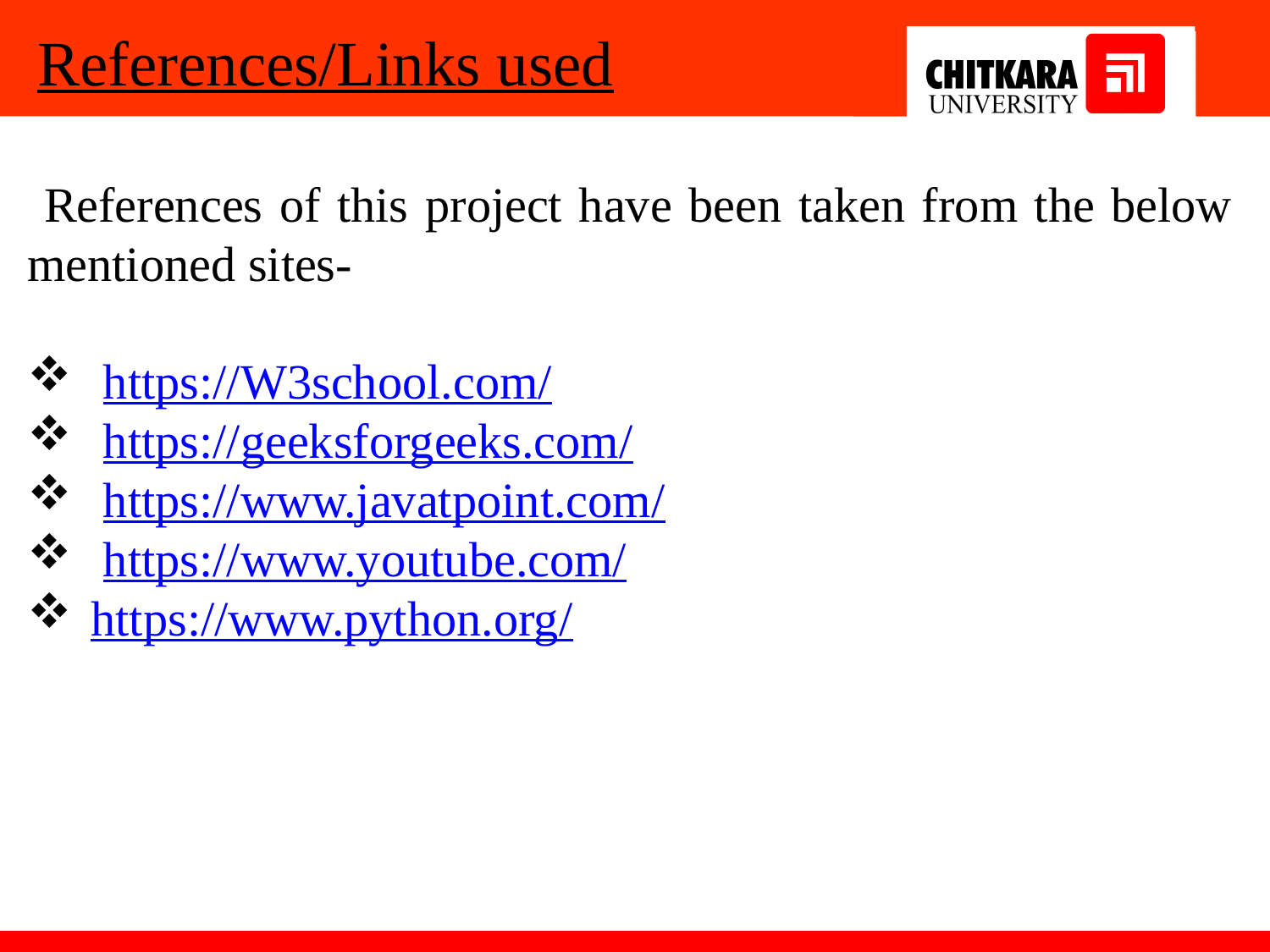

References/Links used
 References of this project have been taken from the below mentioned sites-

 https://W3school.com/
 https://geeksforgeeks.com/
 https://www.javatpoint.com/
 https://www.youtube.com/
https://www.python.org/